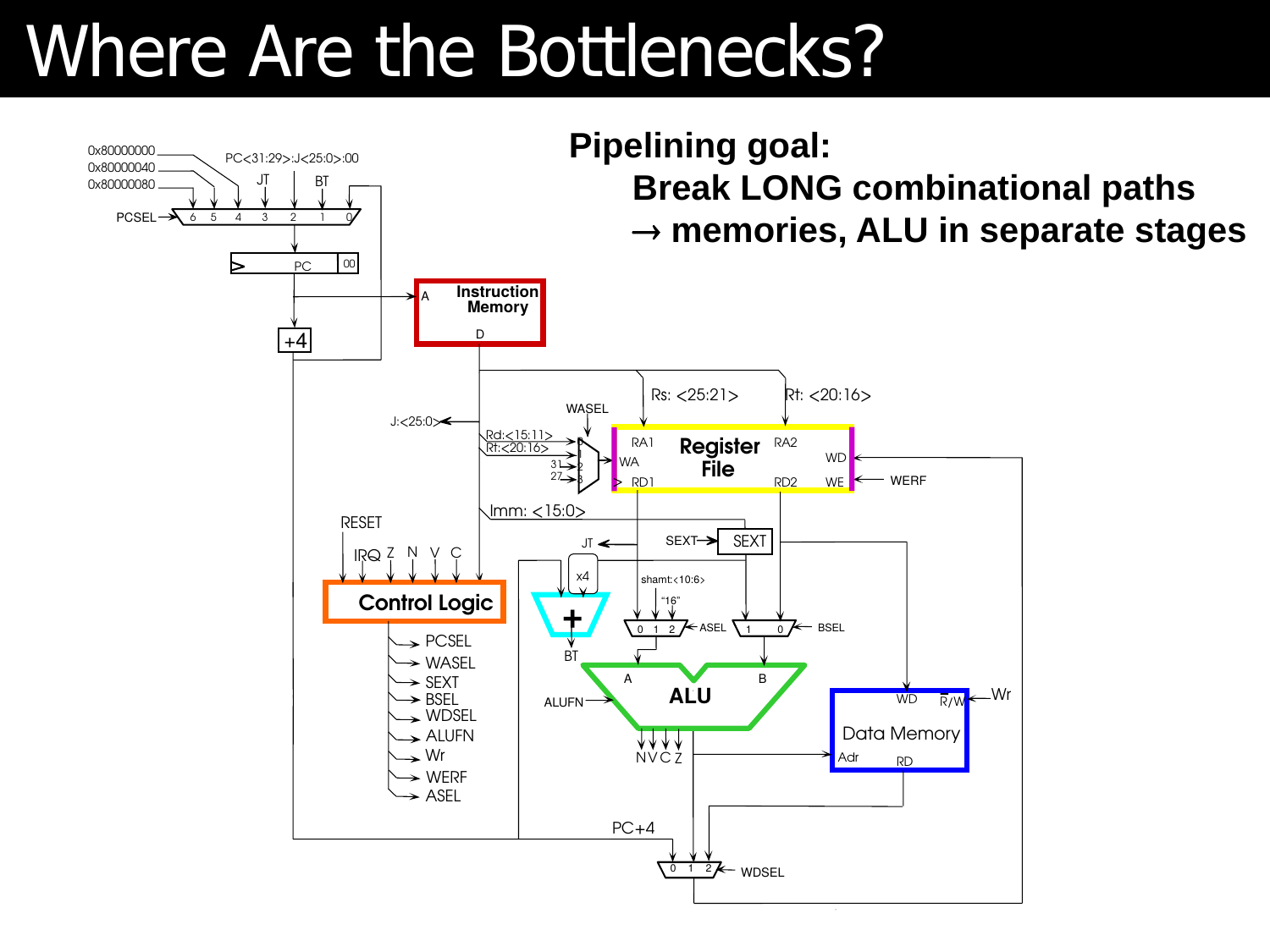

# Where Are the Bottlenecks?
Pipelining goal:
Break LONG combinational paths
→ memories, ALU in separate stages
0x80000000
PC<31:29>:J<25:0>:00
0x80000040

0x80000080

JT

BT

PCSEL
6
5
4
3
2
1
0

00

PC

Instruction
A

Memory

D
+4

Rs: <25:21>
Rt: <20:16>
WASEL

J:<25:0>

Rd:<15:11>

0
1
2
3
Register
RA1
RA2

Rt:<20:16>

WD

31
WA
WA

File

27

WERF
RD1
RD2
WE

Imm: <15:0>

RESET

SEXT

SEXT
JT

N
V
Z
C

IRQ

x4

shamt:<10:6>

Control Logic
+
“16”

ASEL
BSEL

0
1
2

1
0

PCSEL

BT

WASEL

A
B
SEXT

ALU
Wr
BSEL

WD
R/W

ALUFN

WDSEL

Data Memory
ALUFN

Wr

N
V
C
Z
Adr

RD

WERF

ASEL

PC+4

0    1    2

WDSEL